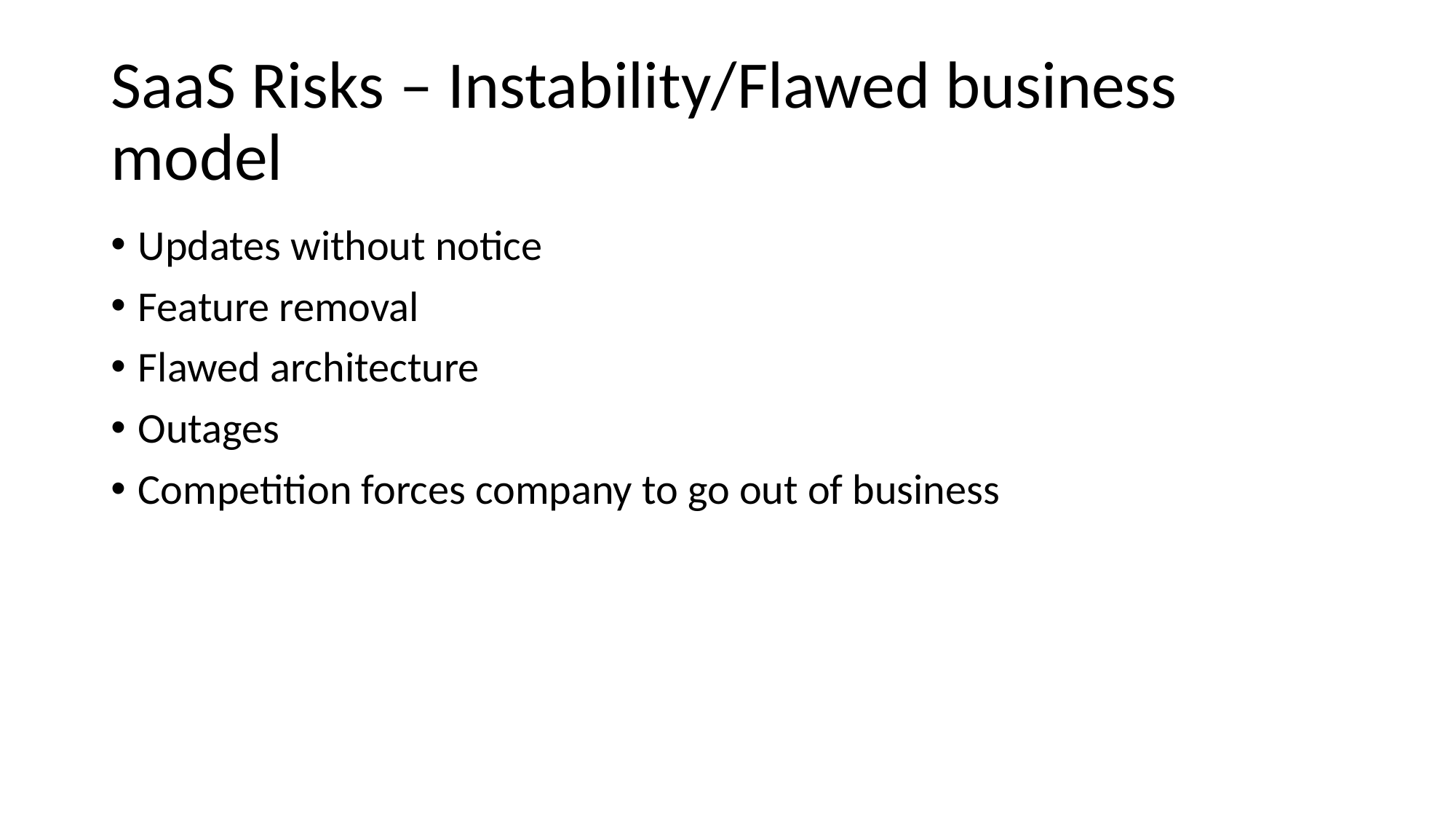

# SaaS Risks – Instability/Flawed business model
Updates without notice
Feature removal
Flawed architecture
Outages
Competition forces company to go out of business